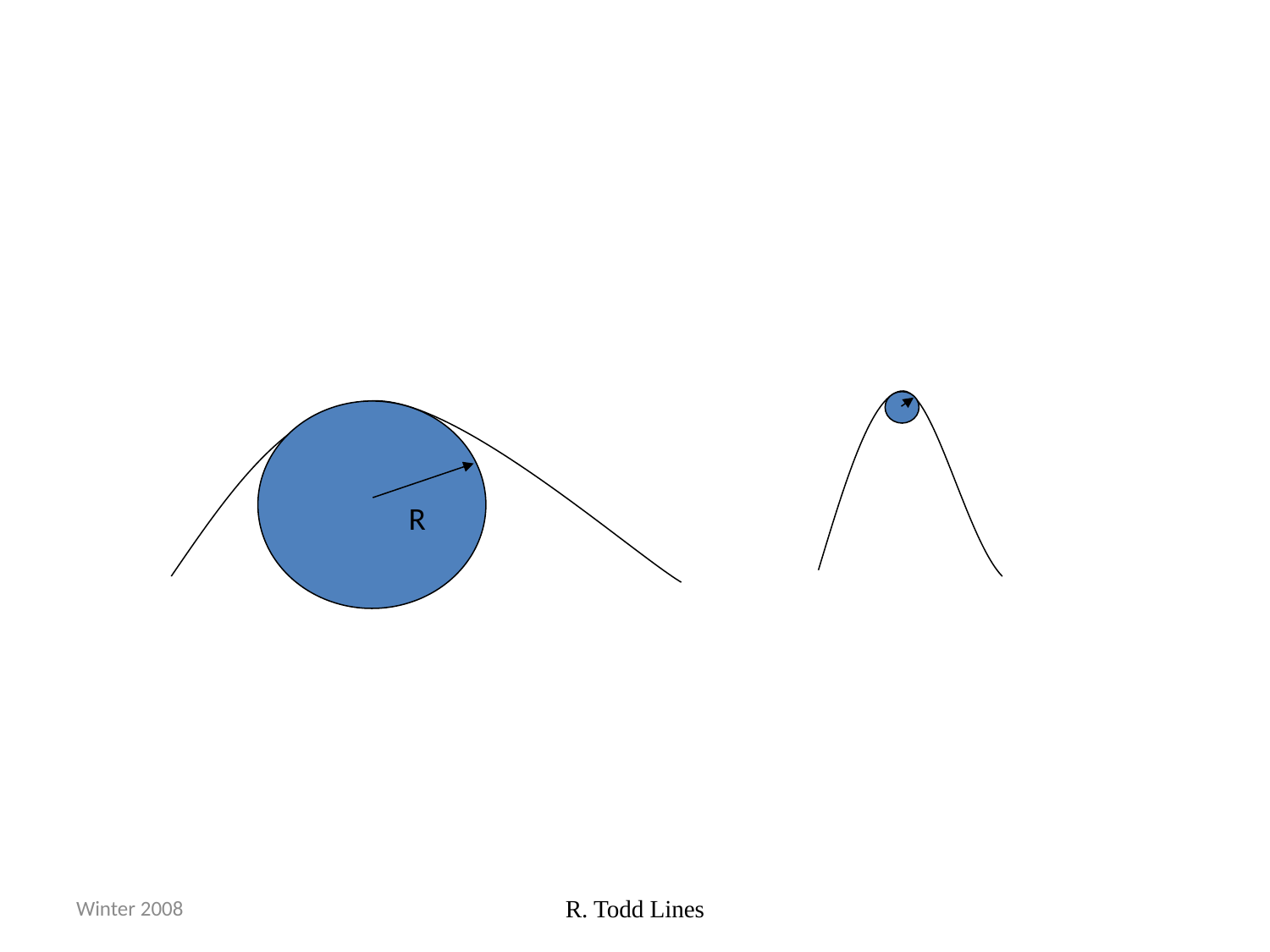

#

R
Winter 2008
R. Todd Lines